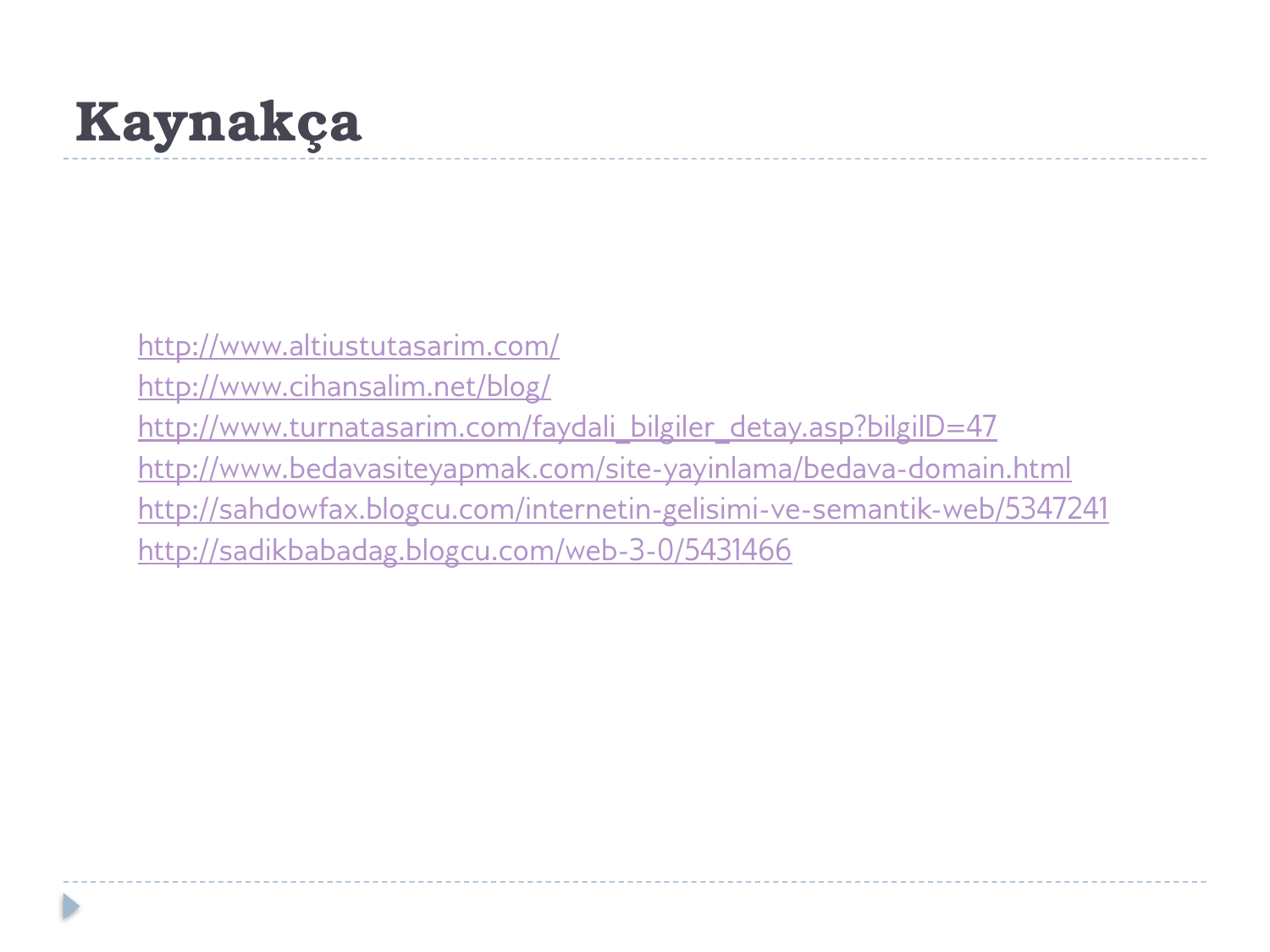

# Kaynakça

http://www.altiustutasarim.com/
http://www.cihansalim.net/blog/
http://www.turnatasarim.com/faydali_bilgiler_detay.asp?bilgiID=47
http://www.bedavasiteyapmak.com/site-yayinlama/bedava-domain.html
http://sahdowfax.blogcu.com/internetin-gelisimi-ve-semantik-web/5347241
http://sadikbabadag.blogcu.com/web-3-0/5431466